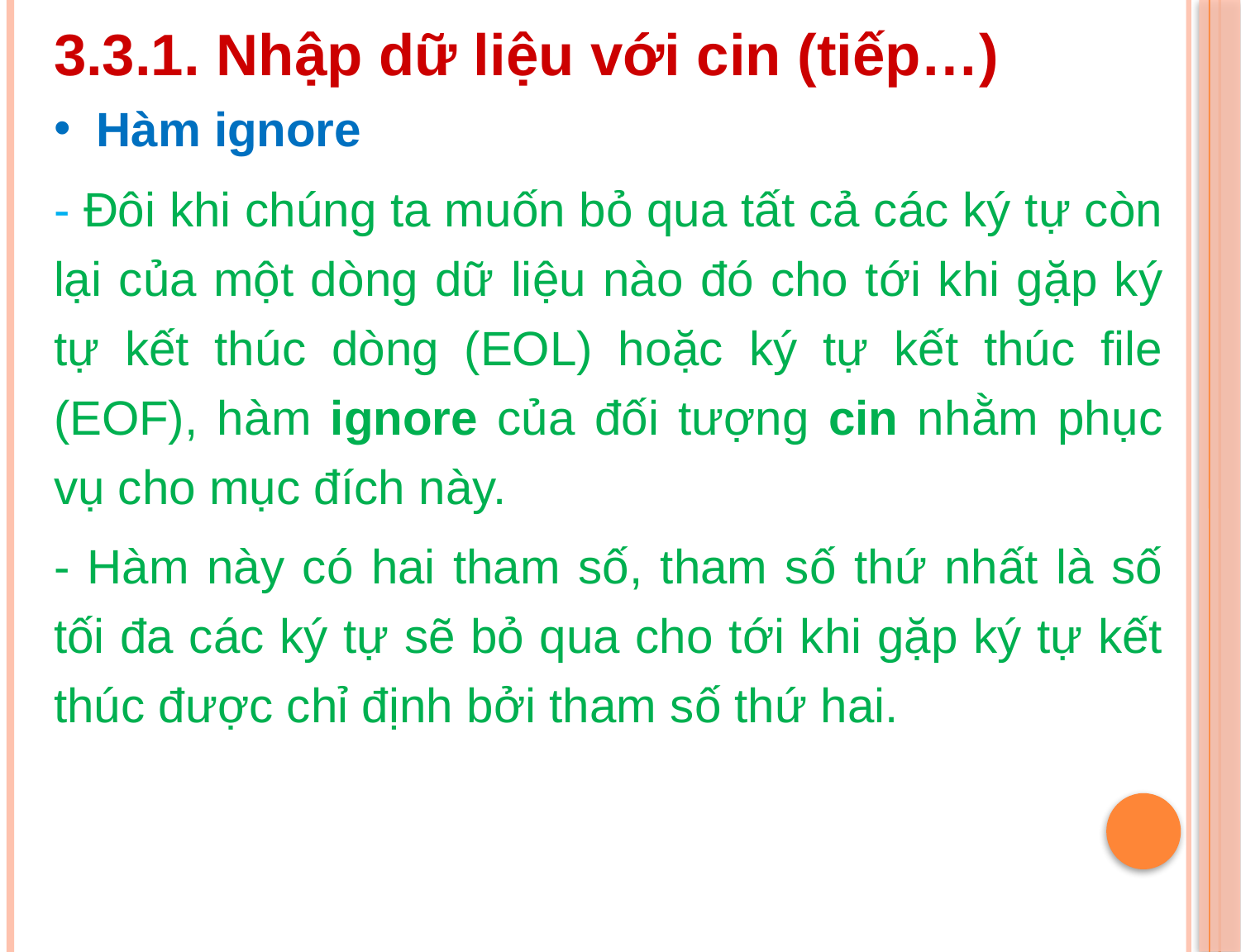

3.3.1. Nhập dữ liệu với cin (tiếp…)
 Hàm ignore
- Đôi khi chúng ta muốn bỏ qua tất cả các ký tự còn lại của một dòng dữ liệu nào đó cho tới khi gặp ký tự kết thúc dòng (EOL) hoặc ký tự kết thúc file (EOF), hàm ignore của đối tượng cin nhằm phục vụ cho mục đích này.
- Hàm này có hai tham số, tham số thứ nhất là số tối đa các ký tự sẽ bỏ qua cho tới khi gặp ký tự kết thúc được chỉ định bởi tham số thứ hai.